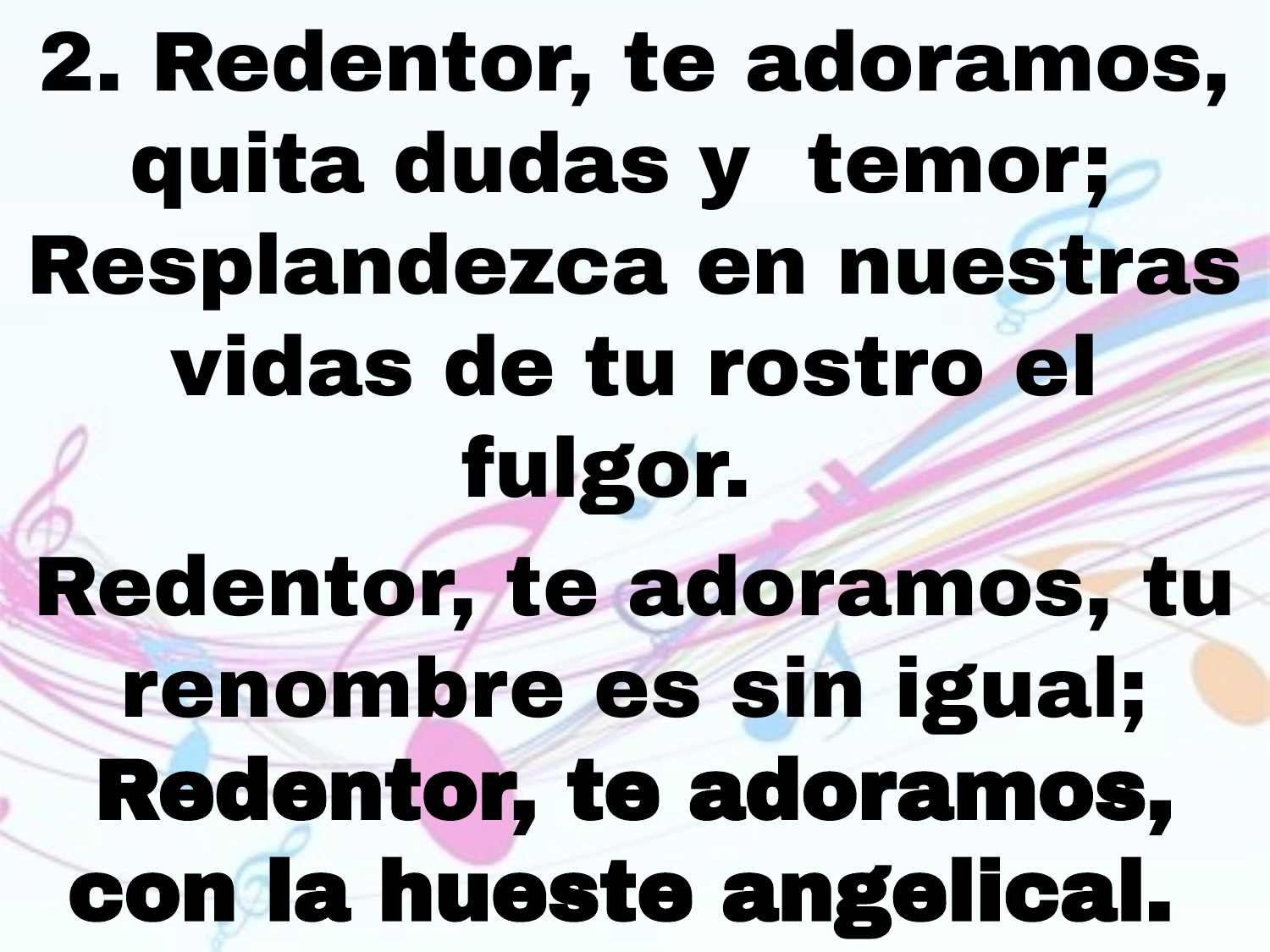

2. Redentor, te adoramos, quita dudas y  temor;  Resplandezca en nuestras vidas de tu rostro el fulgor.
Redentor, te adoramos, tu renombre es sin igual; Redentor, te adoramos, con la hueste angelical.